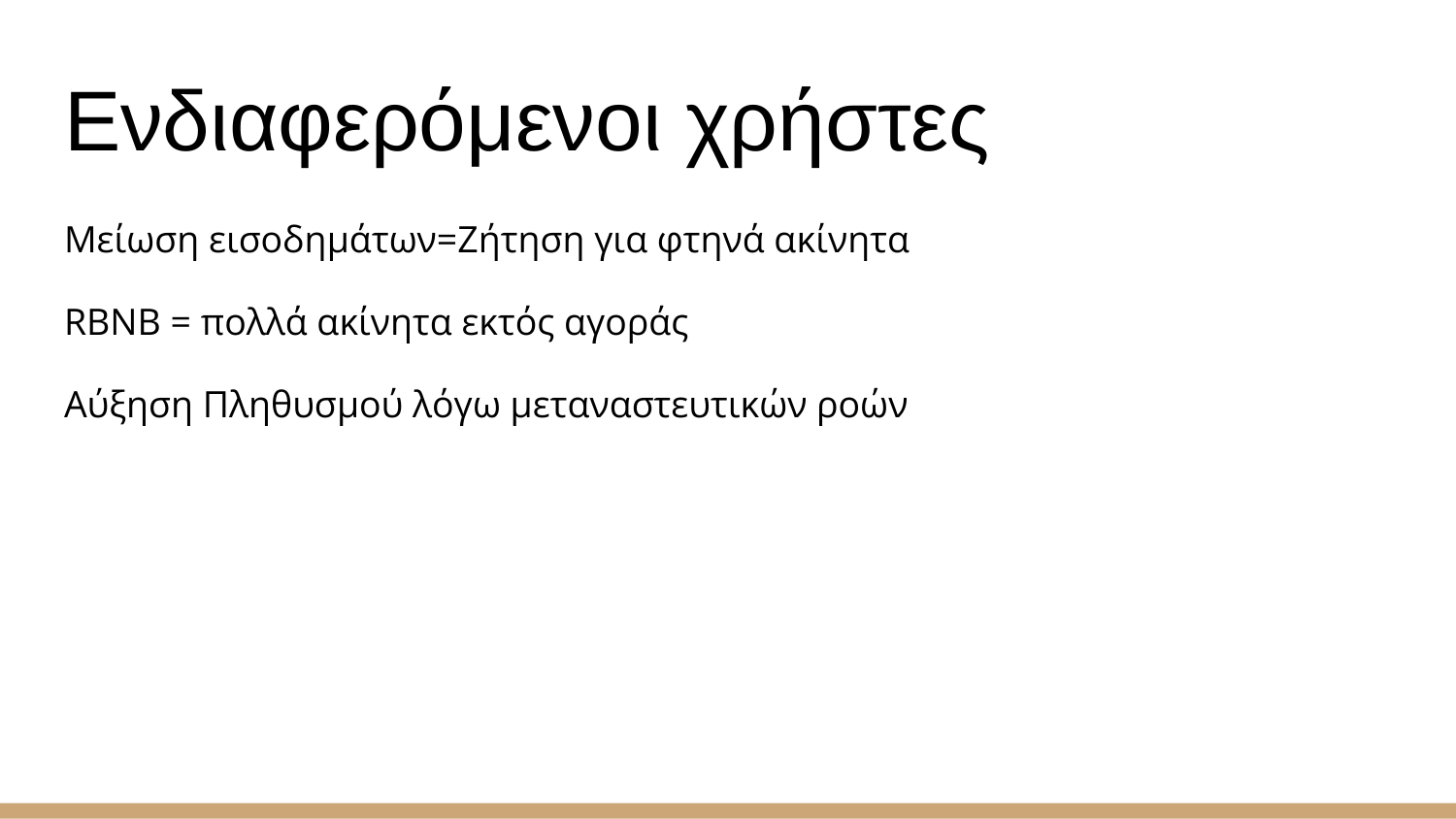

# Ενδιαφερόμενοι χρήστες
Μείωση εισοδημάτων=Ζήτηση για φτηνά ακίνητα
RBNB = πολλά ακίνητα εκτός αγοράς
Αύξηση Πληθυσμού λόγω μεταναστευτικών ροών